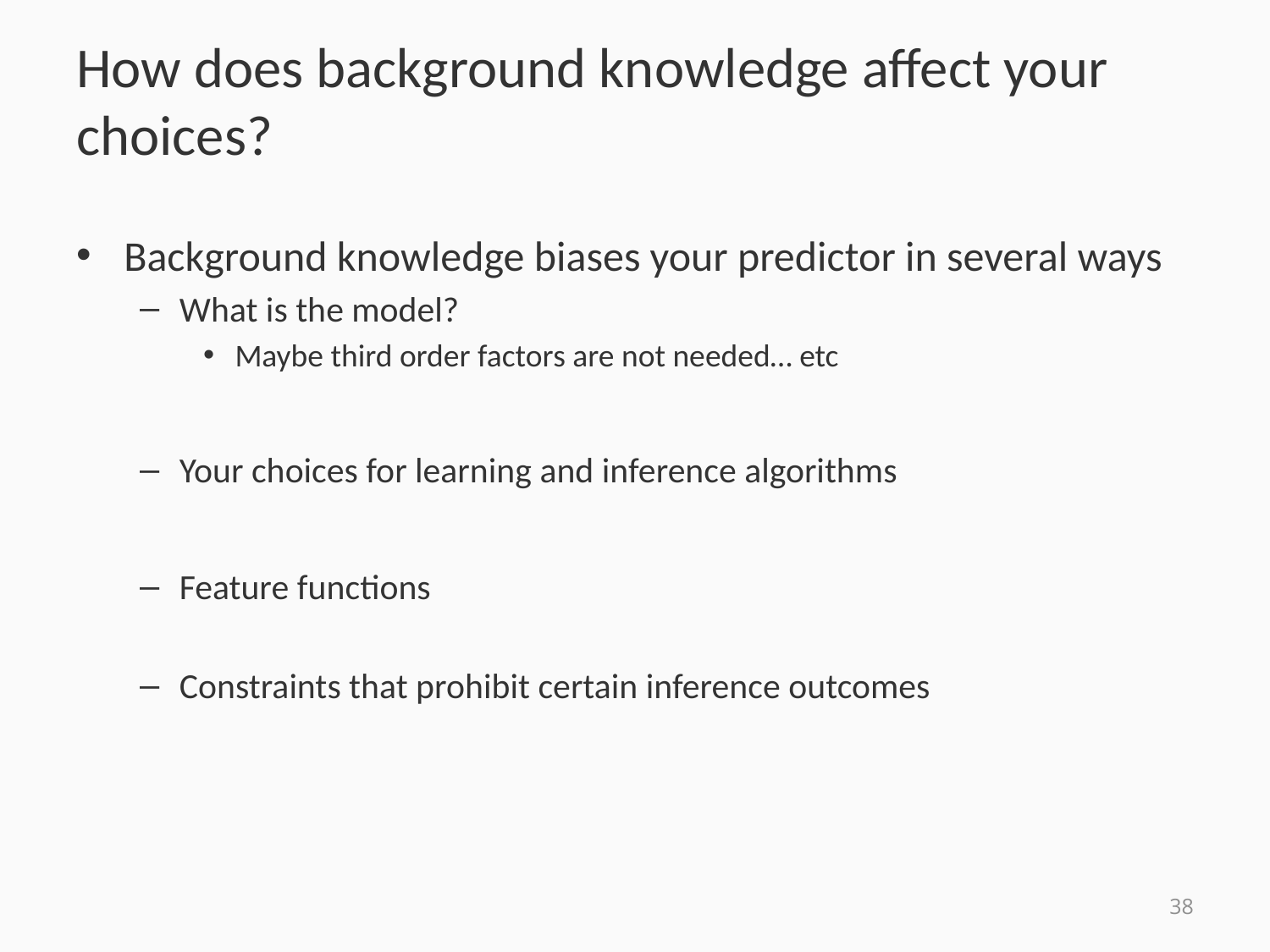

# How does background knowledge affect your choices?
Background knowledge biases your predictor in several ways
What is the model?
Maybe third order factors are not needed… etc

Your choices for learning and inference algorithms

Feature functions

Constraints that prohibit certain inference outcomes

38